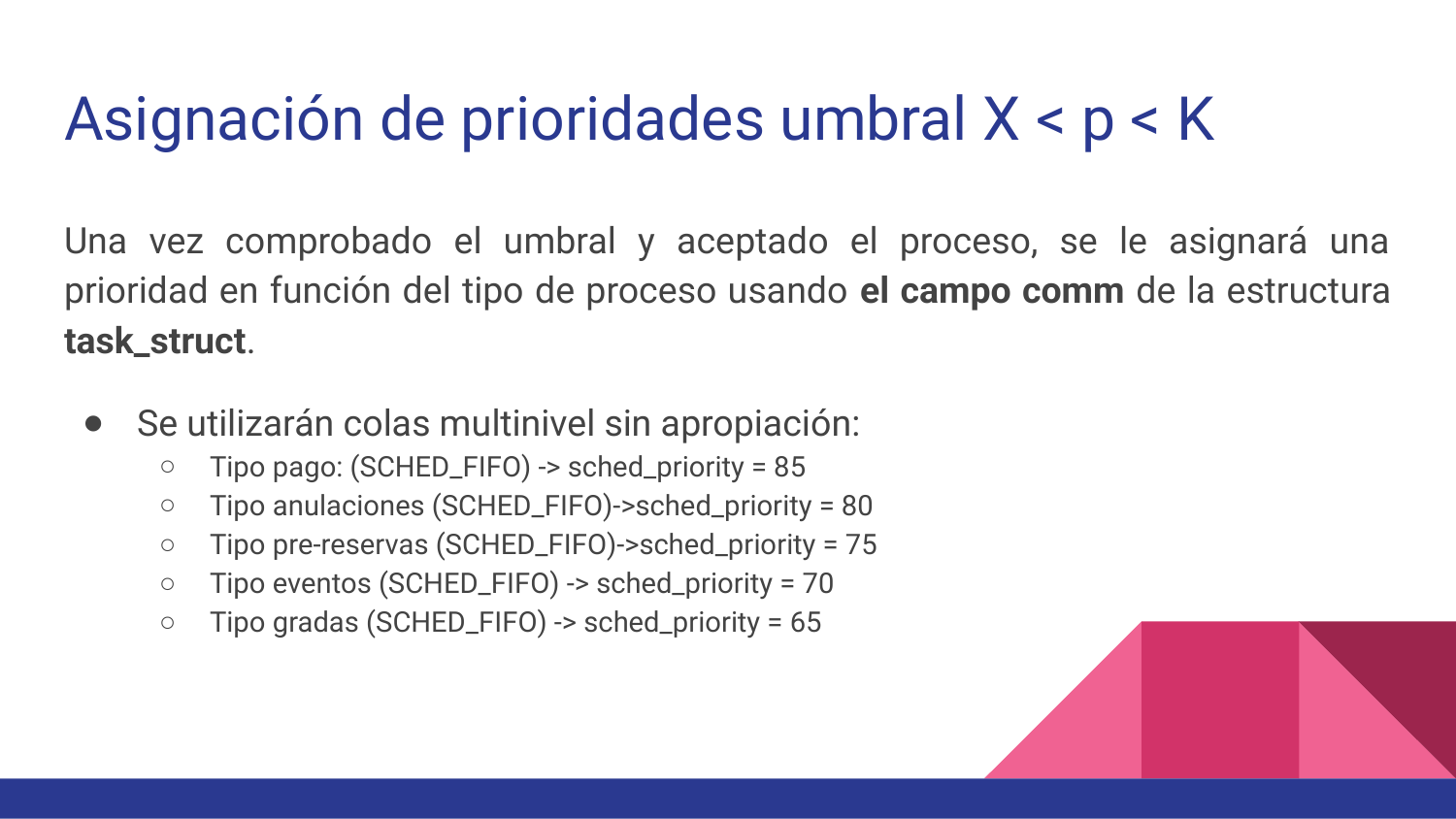

# Asignación de prioridades umbral X < p < K
Una vez comprobado el umbral y aceptado el proceso, se le asignará una prioridad en función del tipo de proceso usando el campo comm de la estructura task_struct.
Se utilizarán colas multinivel sin apropiación:
Tipo pago: (SCHED_FIFO) -> sched_priority = 85
Tipo anulaciones (SCHED_FIFO)->sched_priority = 80
Tipo pre-reservas (SCHED_FIFO)->sched_priority = 75
Tipo eventos (SCHED_FIFO) -> sched_priority = 70
Tipo gradas (SCHED_FIFO) -> sched_priority = 65